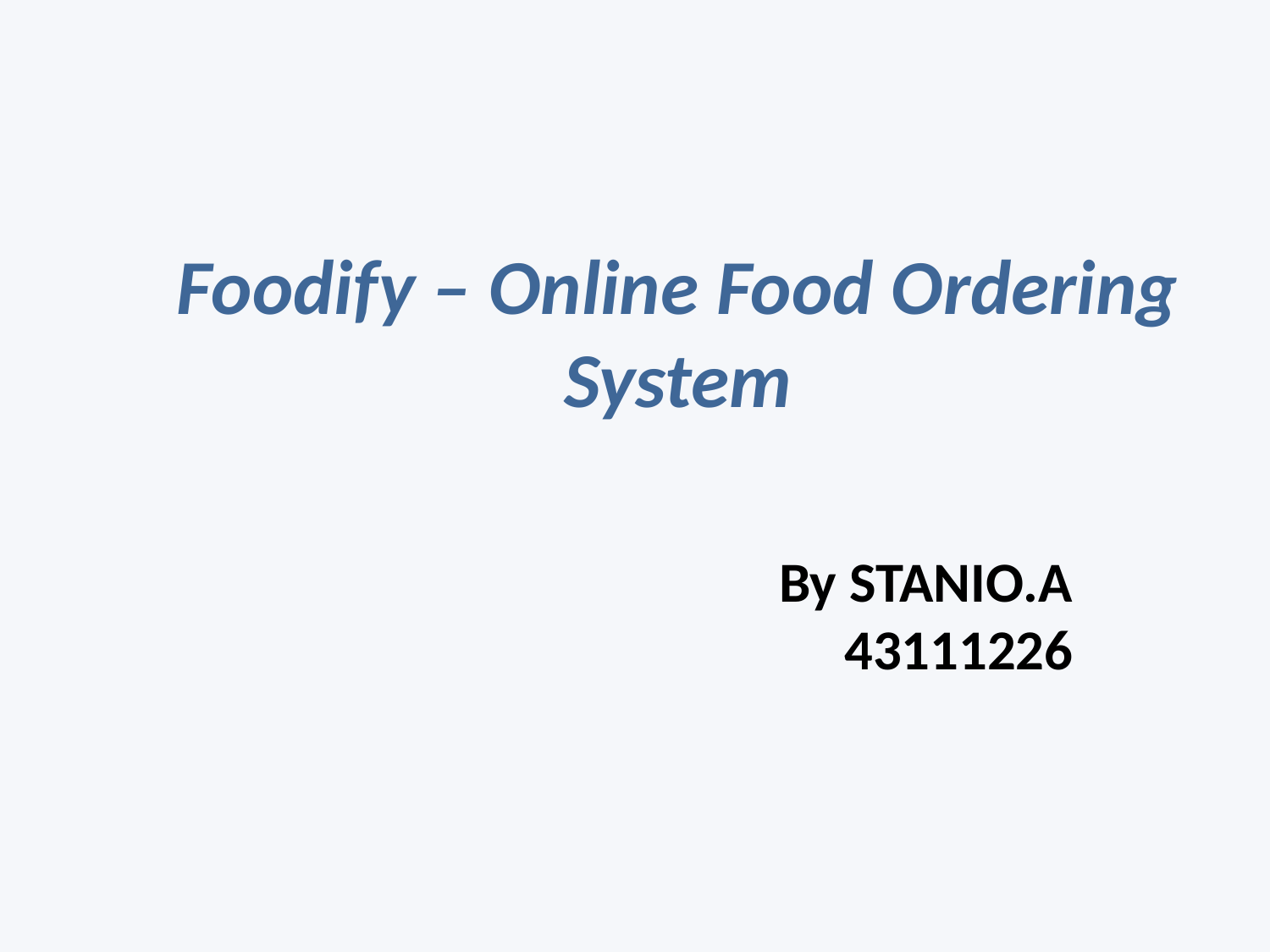

# Foodify – Online Food Ordering System
By STANIO.A
43111226